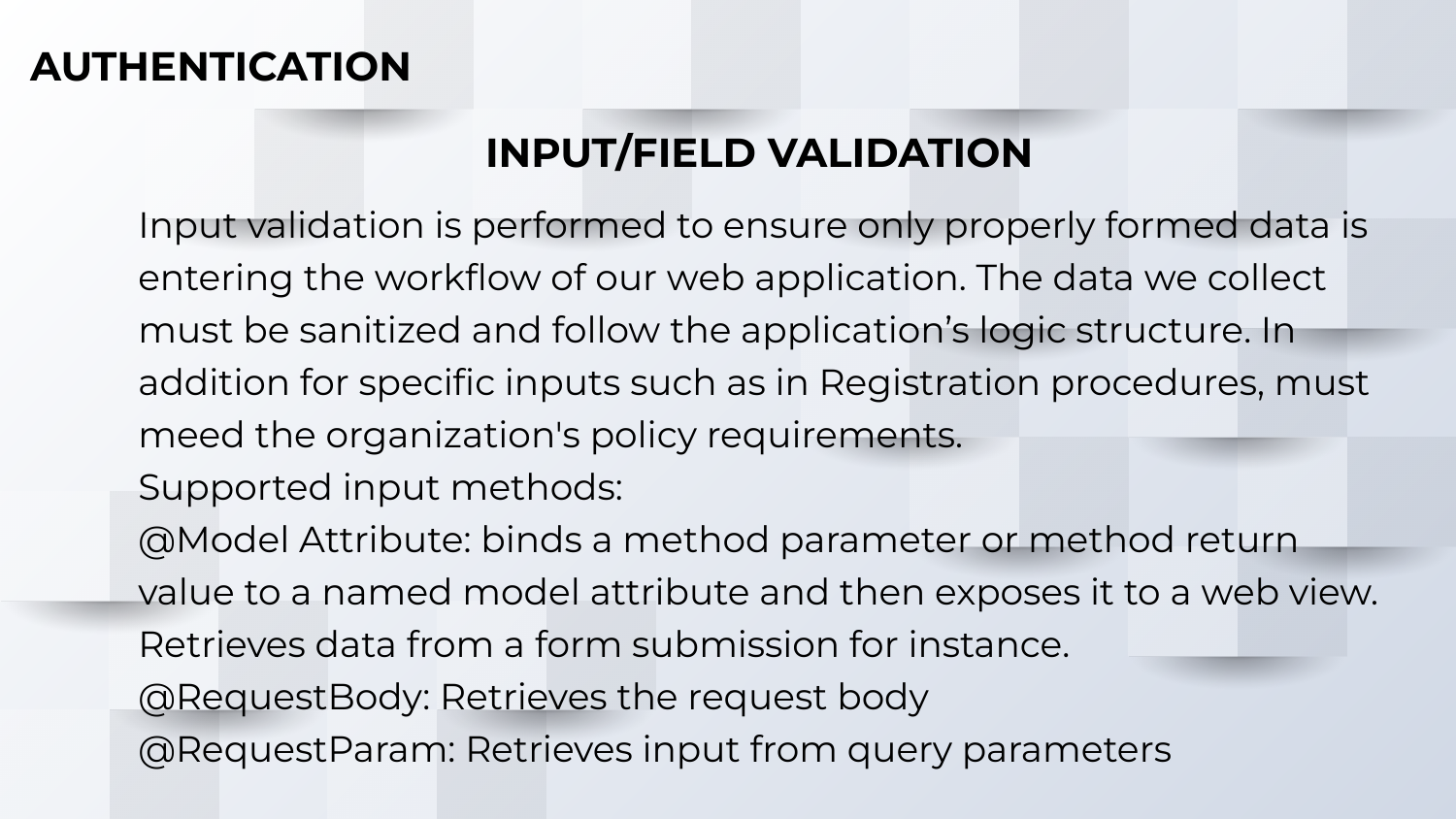

AUTHENTICATION
INPUT/FIELD VALIDATION

Input validation is performed to ensure only properly formed data is entering the workflow of our web application. The data we collect must be sanitized and follow the application’s logic structure. In addition for specific inputs such as in Registration procedures, must meed the organization's policy requirements.
Supported input methods:
@Model Attribute: binds a method parameter or method return value to a named model attribute and then exposes it to a web view. Retrieves data from a form submission for instance.
@RequestBody: Retrieves the request body
@RequestParam: Retrieves input from query parameters